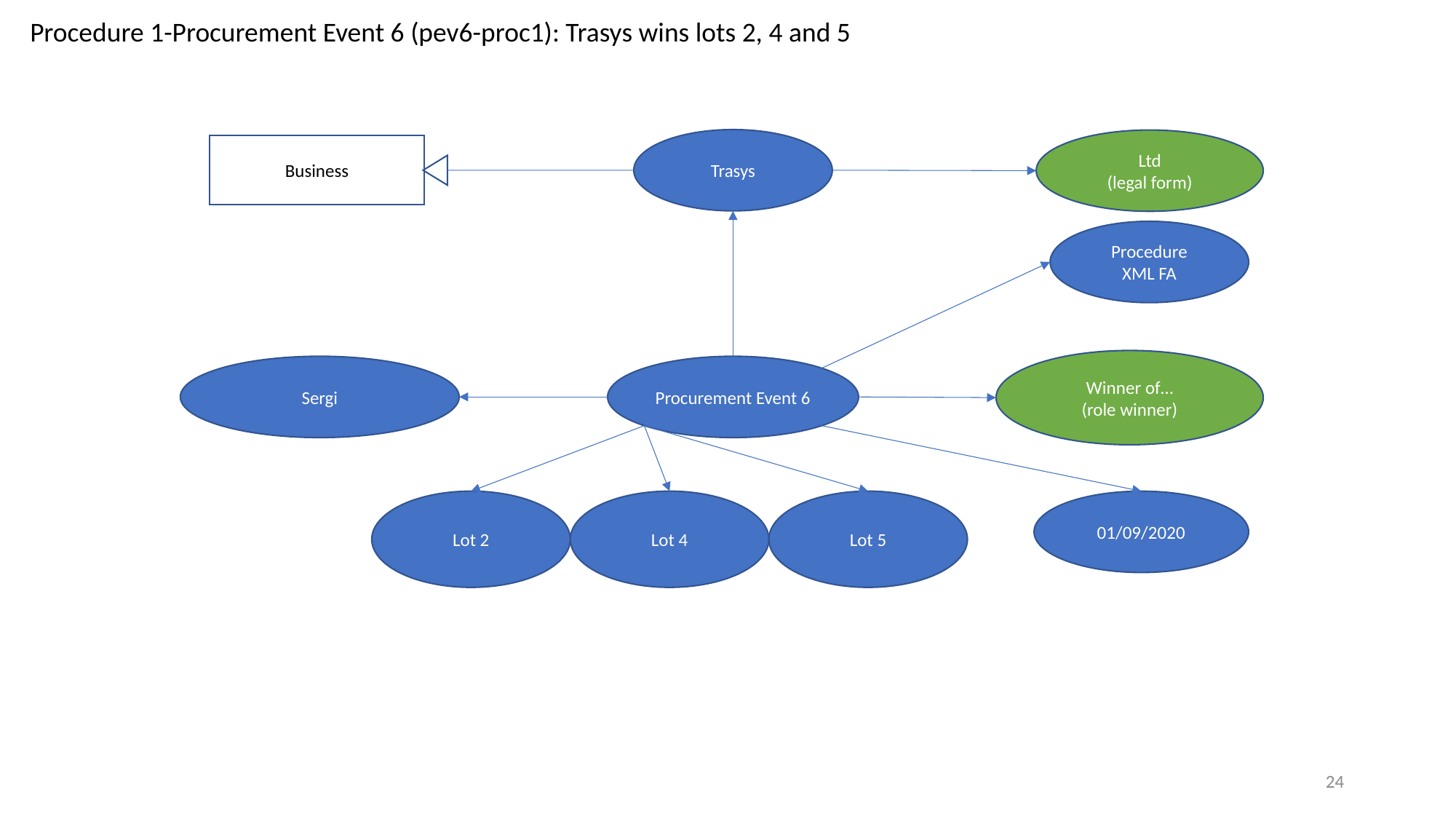

Procedure 1-Procurement Event 6 (pev6-proc1): Trasys wins lots 2, 4 and 5
Trasys
Ltd
(legal form)
Business

Procedure
XML FA
Winner of…
(role winner)
Sergi
Procurement Event 6
Lot 2
Lot 4
Lot 5
01/09/2020
24